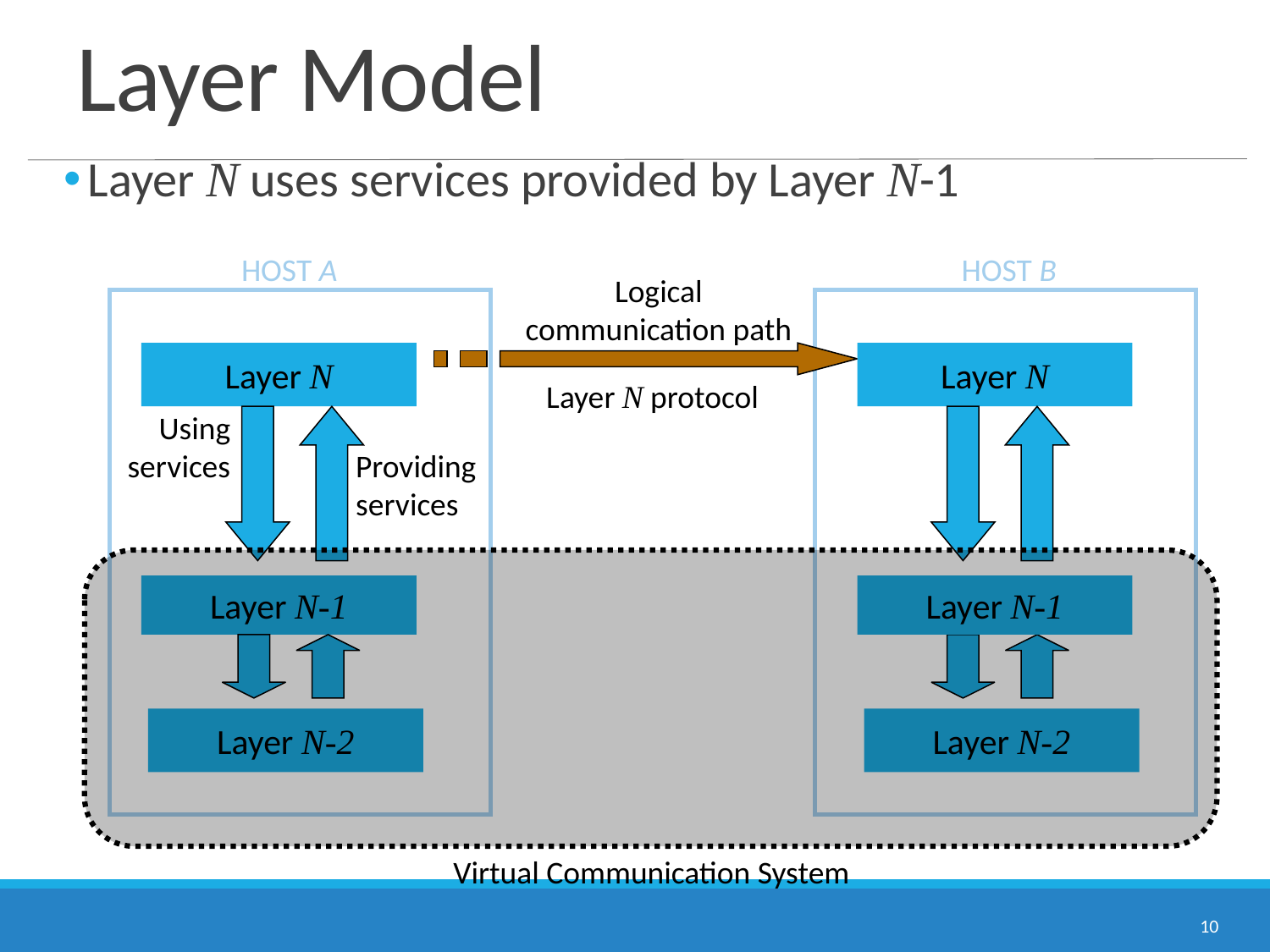

10
# Layer Model
Layer N uses services provided by Layer N-1
HOST A
HOST B
Logical
communication path

Layer N

Layer N
Layer N protocol
Using
services

Providing
services

Layer N-1
Layer N-1

Layer N-2
Layer N-2
Virtual Communication System